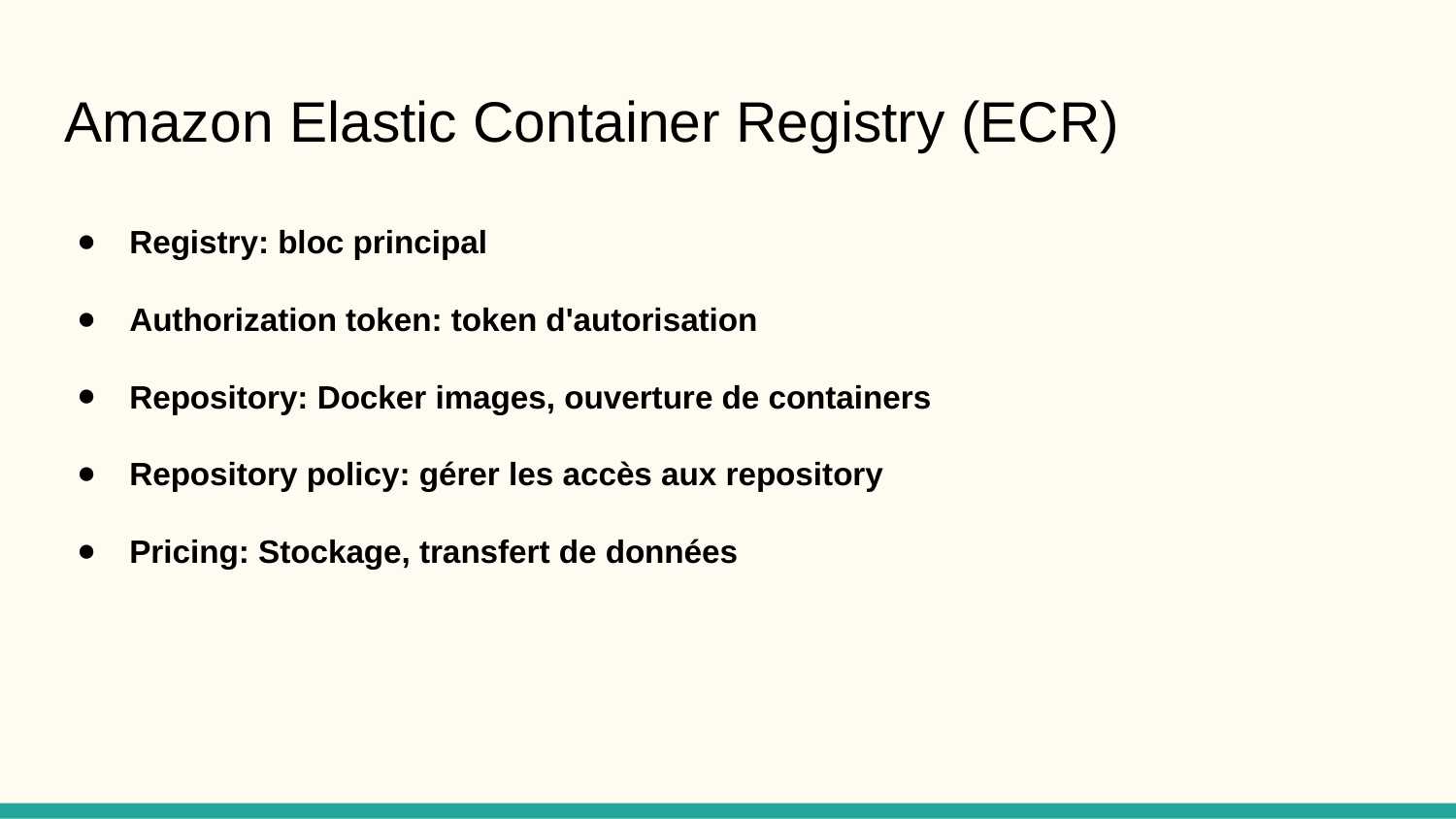

# Amazon Elastic Container Registry (ECR)
Registry: bloc principal

Authorization token: token d'autorisation

Repository: Docker images, ouverture de containers

Repository policy: gérer les accès aux repository

Pricing: Stockage, transfert de données